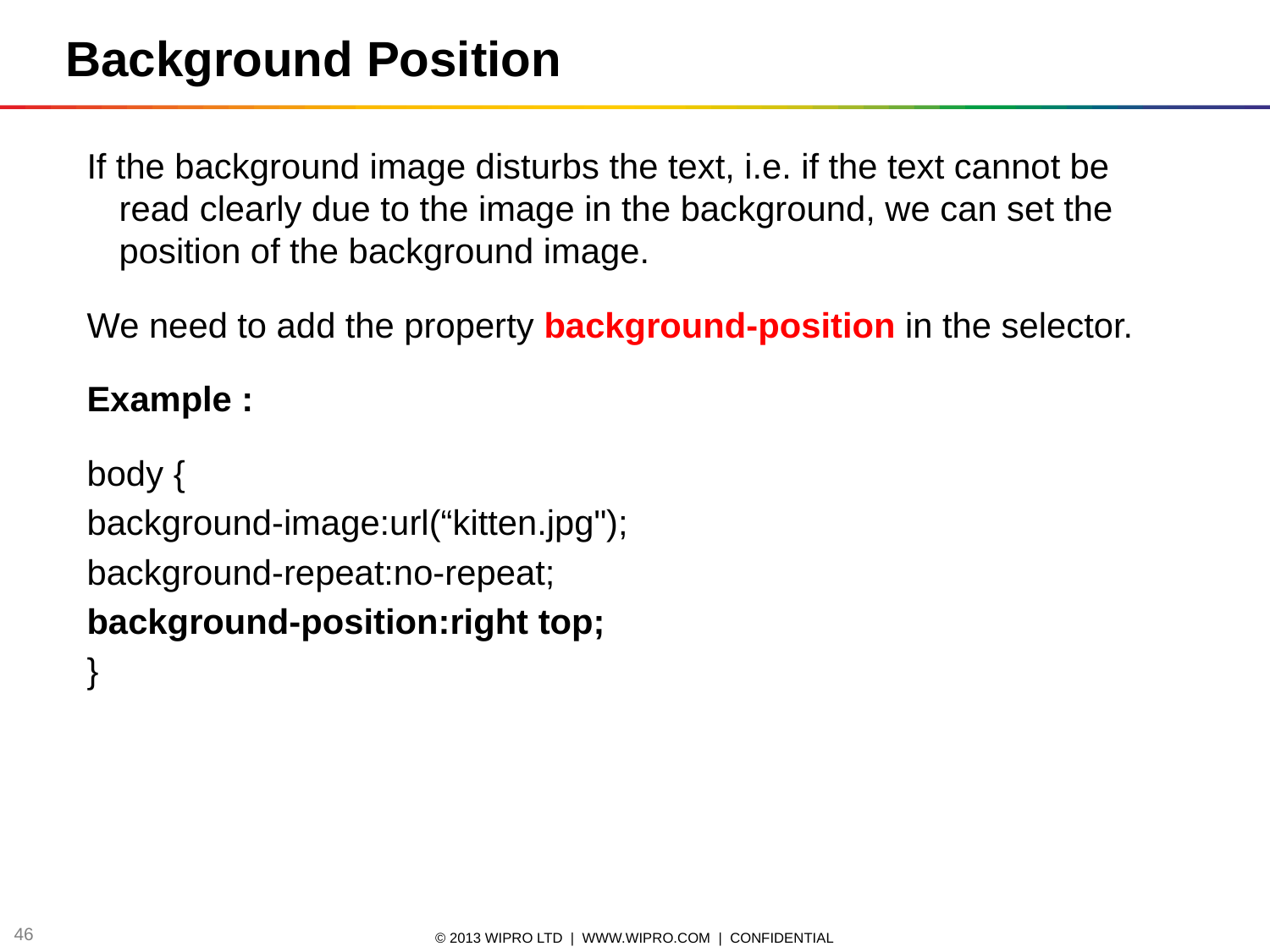

Background Position
If the background image disturbs the text, i.e. if the text cannot be read clearly due to the image in the background, we can set the position of the background image.

We need to add the property background-position in the selector.

Example :

body {
background-image:url(“kitten.jpg");
background-repeat:no-repeat;
background-position:right top;
}